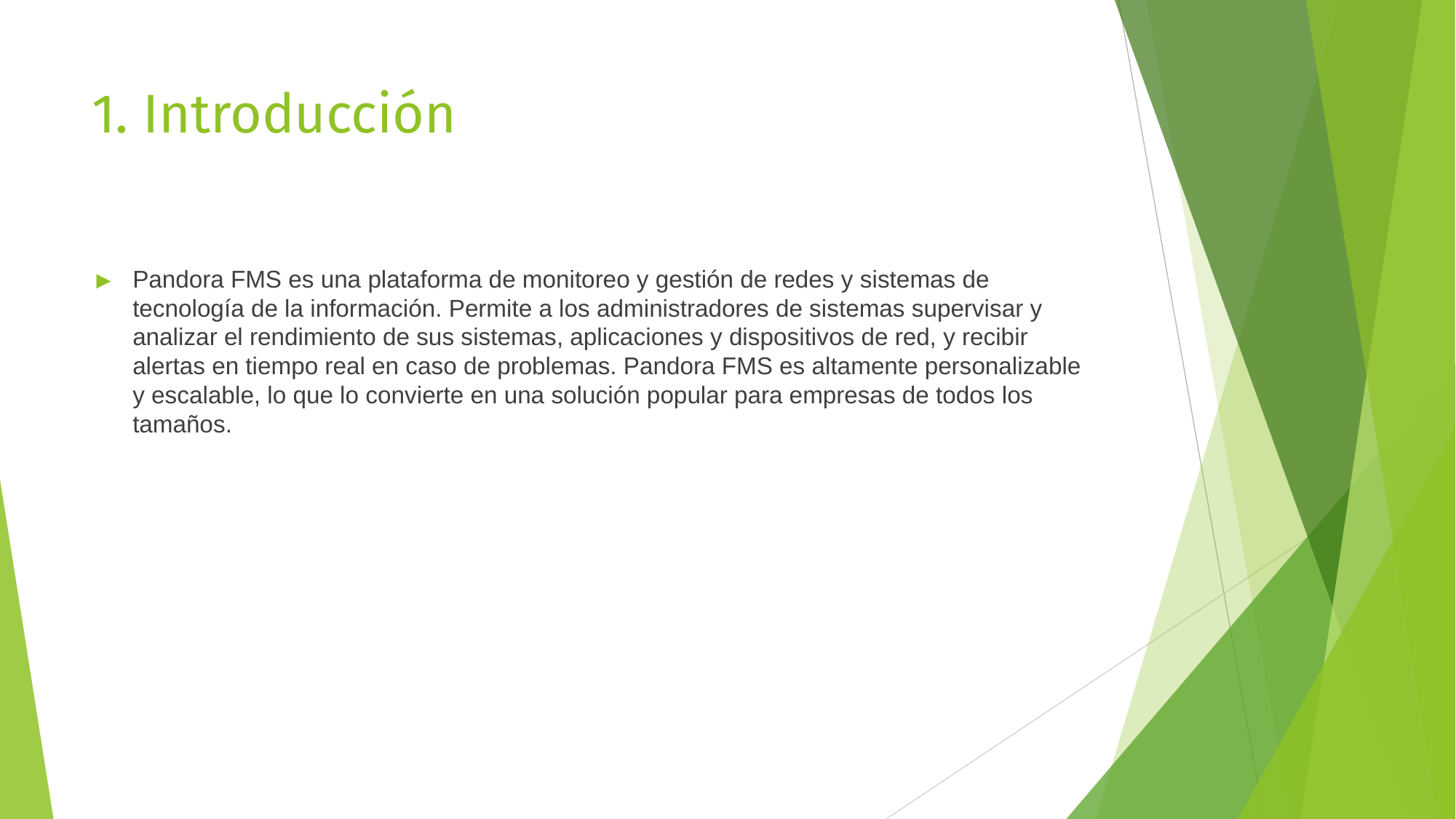

# 1. Introducción
Pandora FMS es una plataforma de monitoreo y gestión de redes y sistemas de tecnología de la información. Permite a los administradores de sistemas supervisar y analizar el rendimiento de sus sistemas, aplicaciones y dispositivos de red, y recibir alertas en tiempo real en caso de problemas. Pandora FMS es altamente personalizable y escalable, lo que lo convierte en una solución popular para empresas de todos los tamaños.